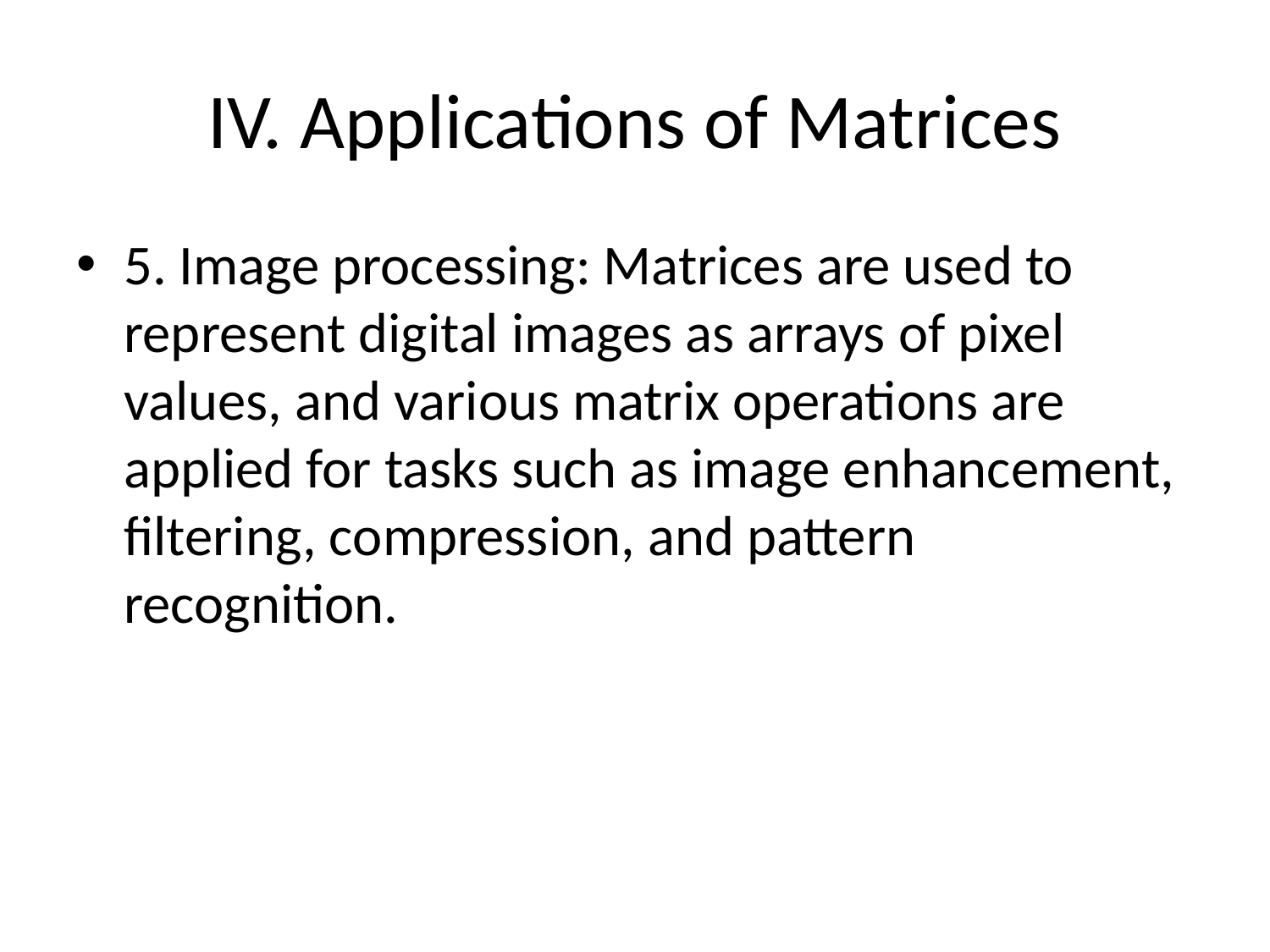

# IV. Applications of Matrices
5. Image processing: Matrices are used to represent digital images as arrays of pixel values, and various matrix operations are applied for tasks such as image enhancement, filtering, compression, and pattern recognition.